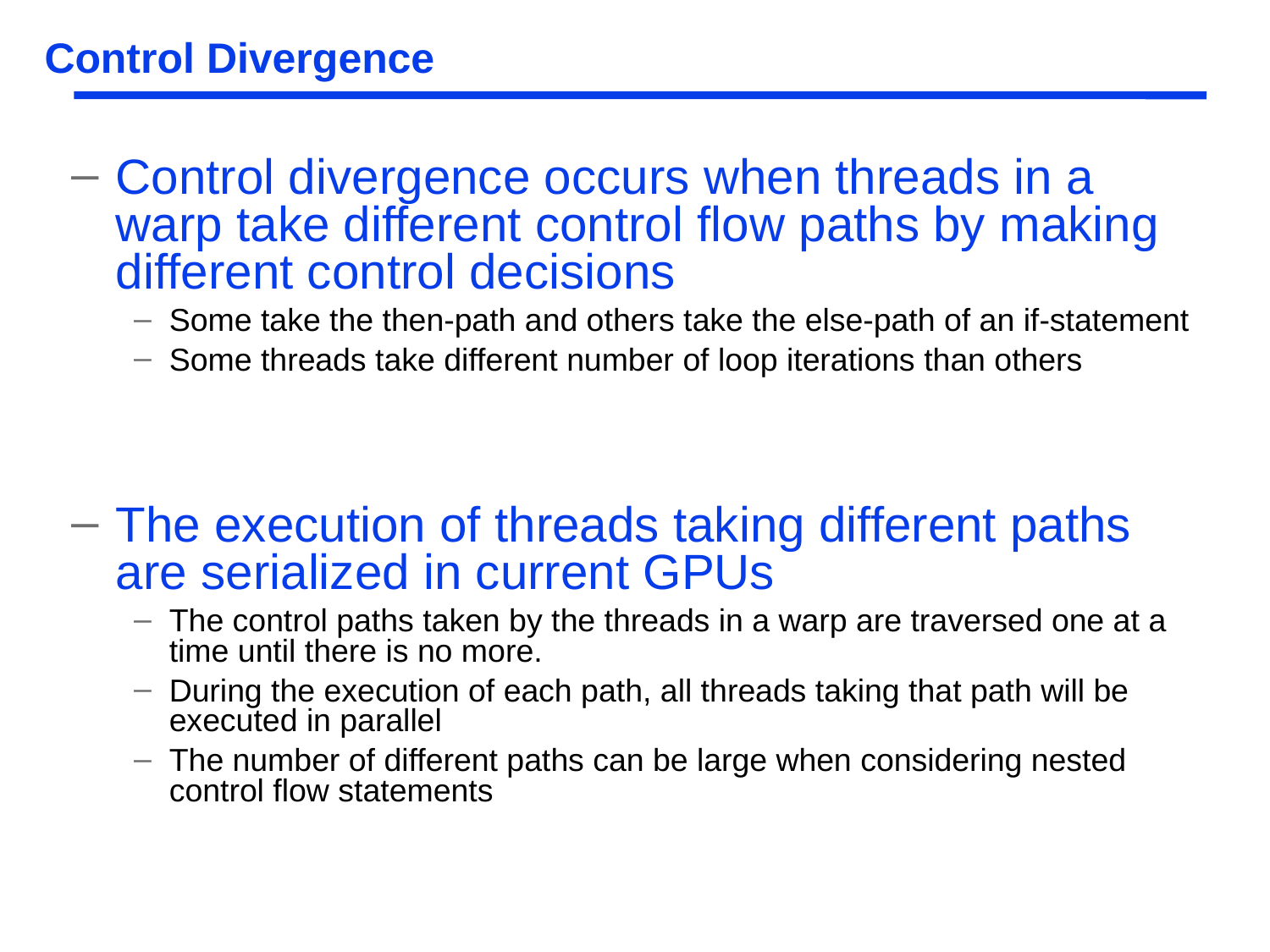

# Control Divergence
Control divergence occurs when threads in a warp take different control flow paths by making different control decisions
Some take the then-path and others take the else-path of an if-statement
Some threads take different number of loop iterations than others

The execution of threads taking different paths are serialized in current GPUs
The control paths taken by the threads in a warp are traversed one at a time until there is no more.
During the execution of each path, all threads taking that path will be executed in parallel
The number of different paths can be large when considering nested control flow statements